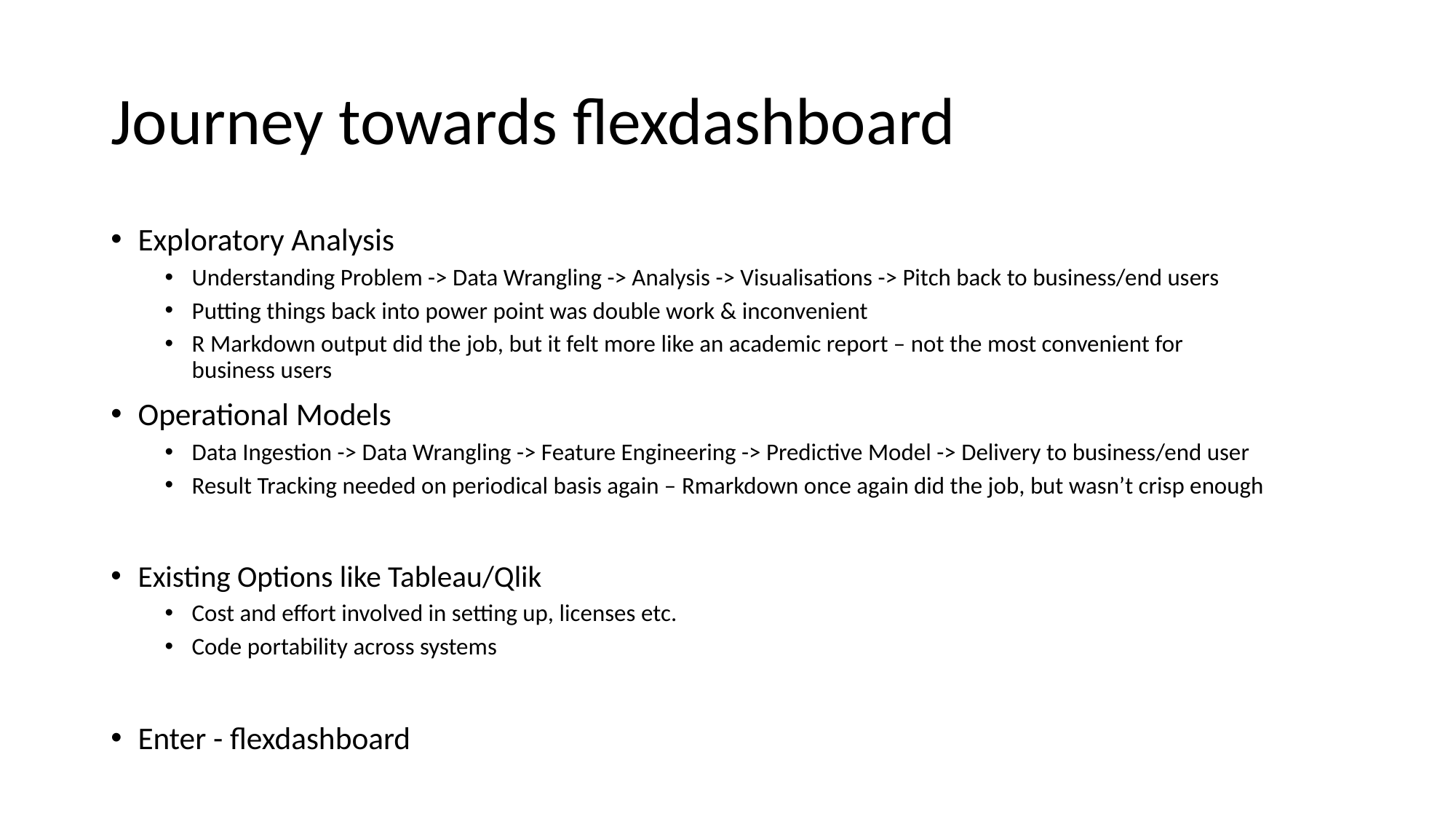

# Journey towards flexdashboard
Exploratory Analysis
Understanding Problem -> Data Wrangling -> Analysis -> Visualisations -> Pitch back to business/end users
Putting things back into power point was double work & inconvenient
R Markdown output did the job, but it felt more like an academic report – not the most convenient for business users
Operational Models
Data Ingestion -> Data Wrangling -> Feature Engineering -> Predictive Model -> Delivery to business/end user
Result Tracking needed on periodical basis again – Rmarkdown once again did the job, but wasn’t crisp enough

Existing Options like Tableau/Qlik
Cost and effort involved in setting up, licenses etc.
Code portability across systems

Enter - flexdashboard